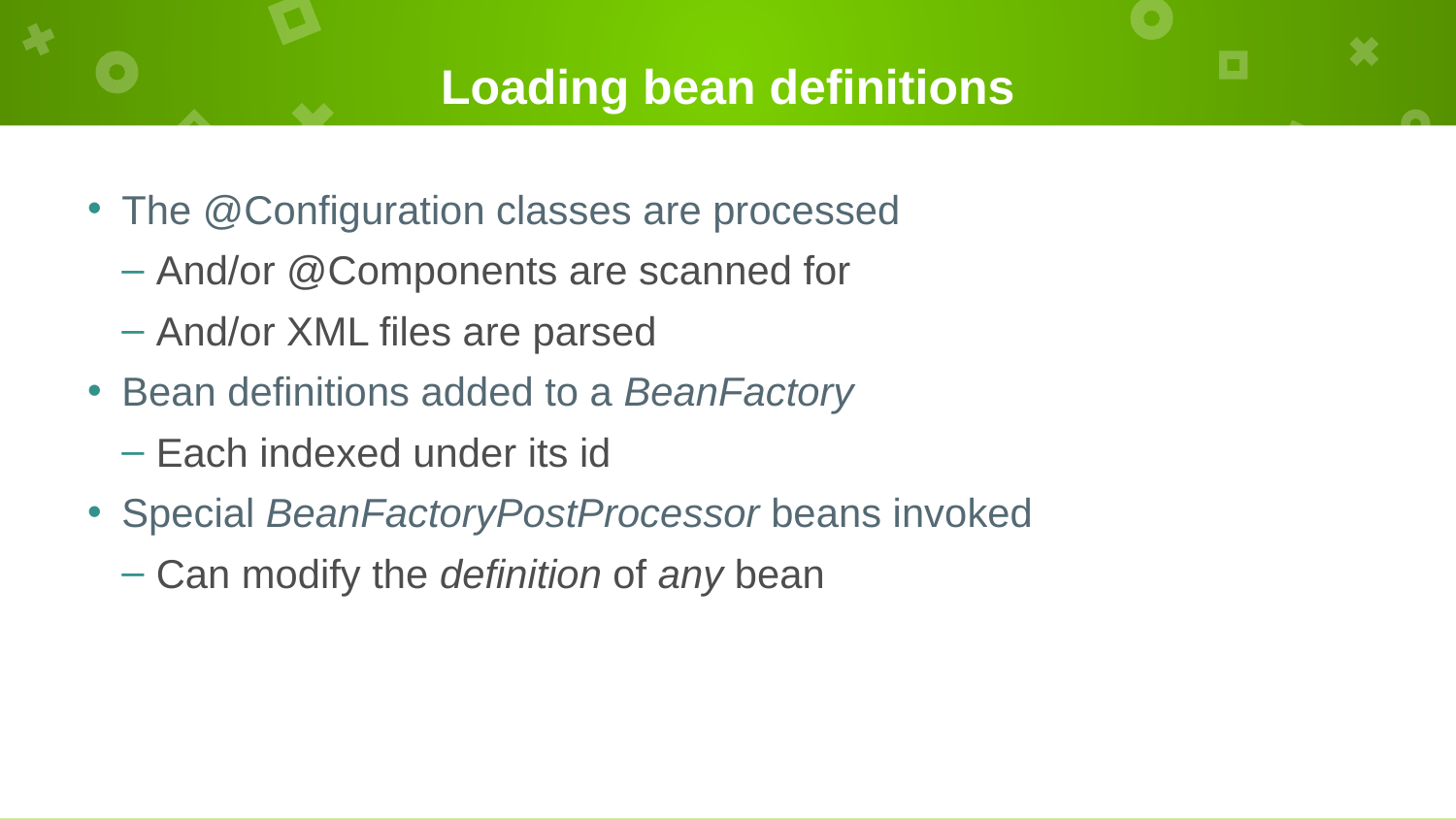

# Loading bean definitions
The @Configuration classes are processed
And/or @Components are scanned for
And/or XML files are parsed
Bean definitions added to a BeanFactory
Each indexed under its id
Special BeanFactoryPostProcessor beans invoked
Can modify the definition of any bean